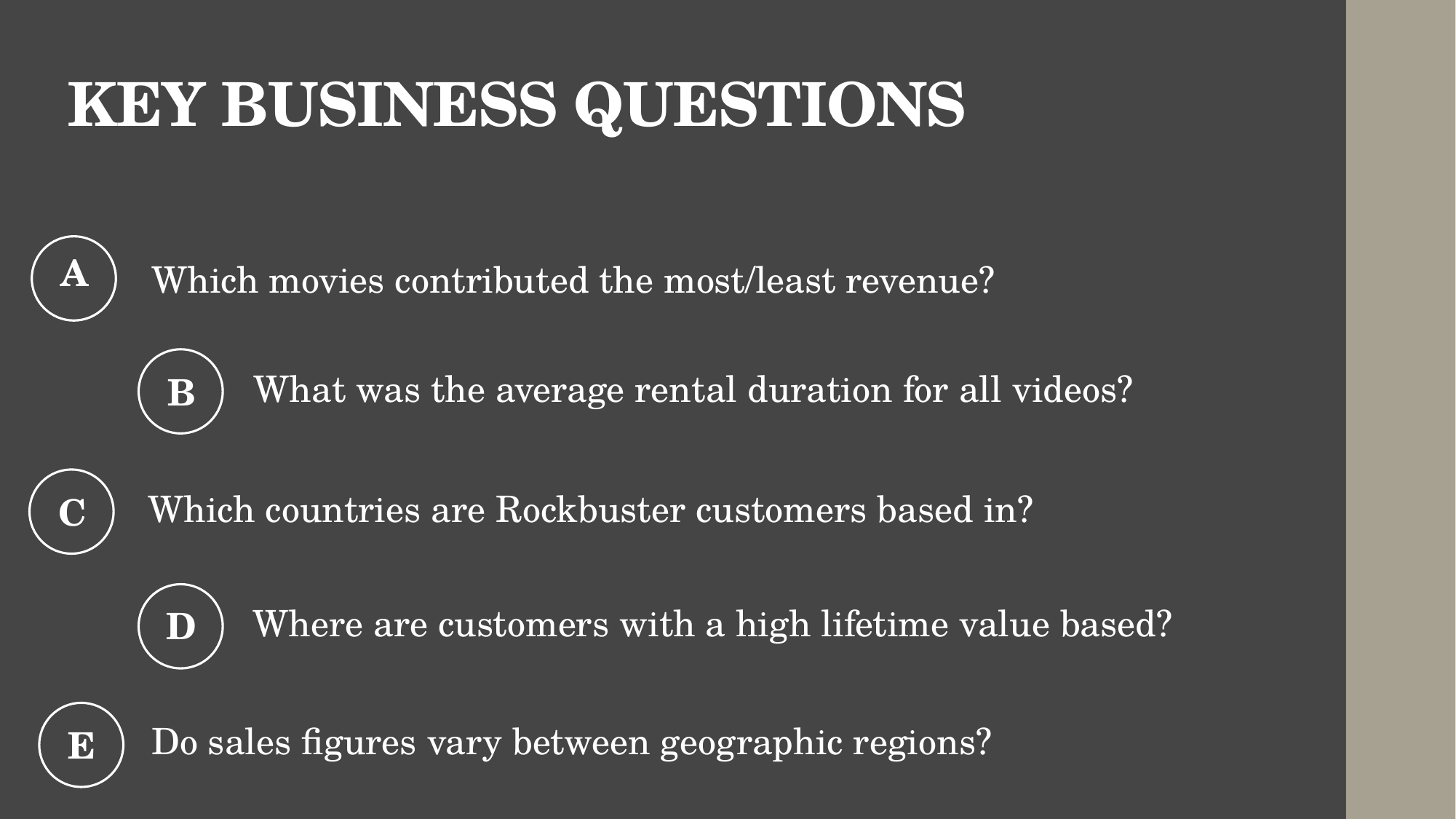

# KEY BUSINESS QUESTIONS

A
Which movies contributed the most/least revenue?

What was the average rental duration for all videos?
B

Which countries are Rockbuster customers based in?
C

Where are customers with a high lifetime value based?
D

Do sales figures vary between geographic regions?
E